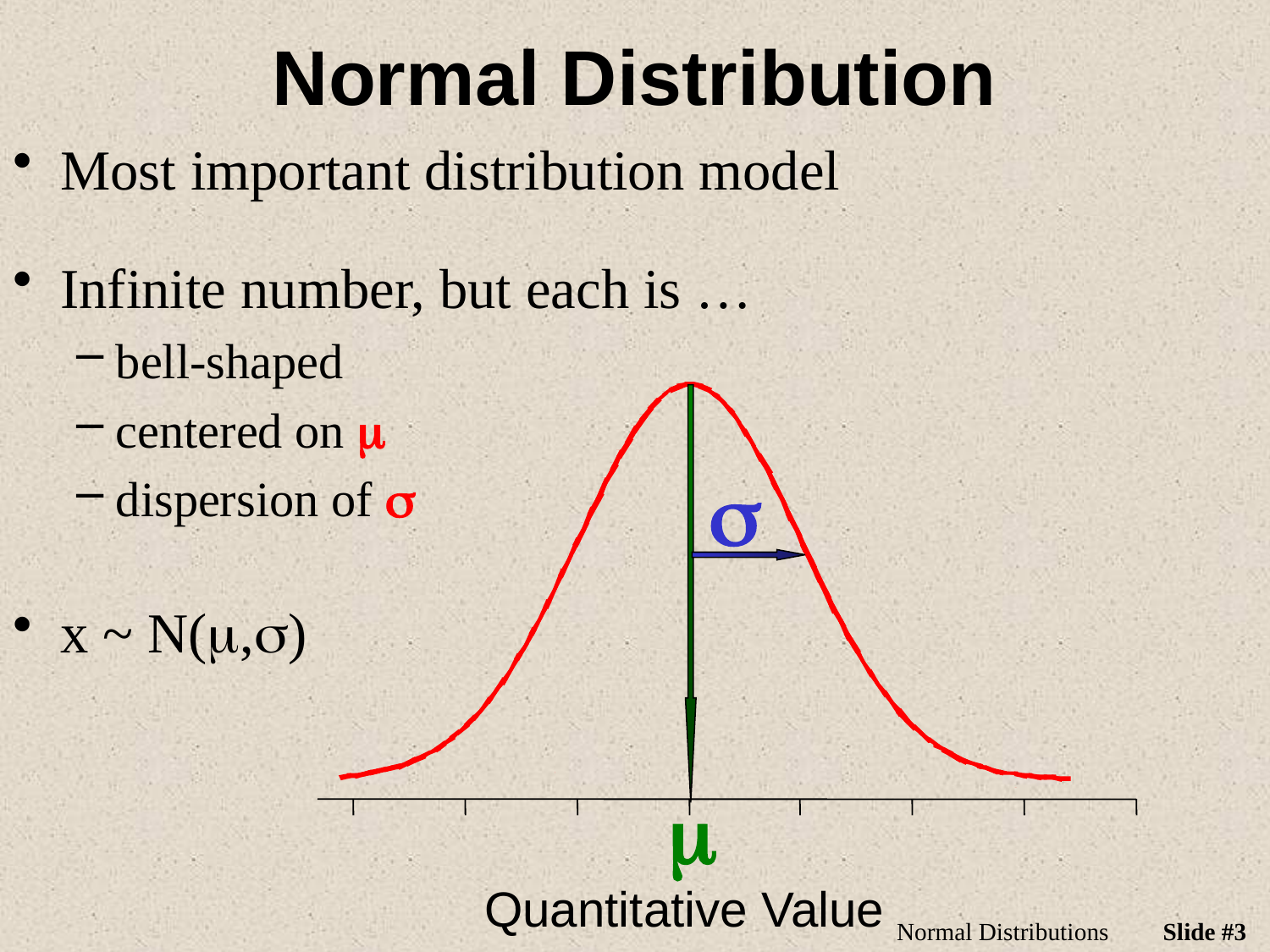

# Normal Distribution
Most important distribution model

Infinite number, but each is …
bell-shaped
centered on μ
dispersion of σ

x ~ N(μ,σ)

σ

μ

Quantitative Value
Normal Distributions
Slide #3